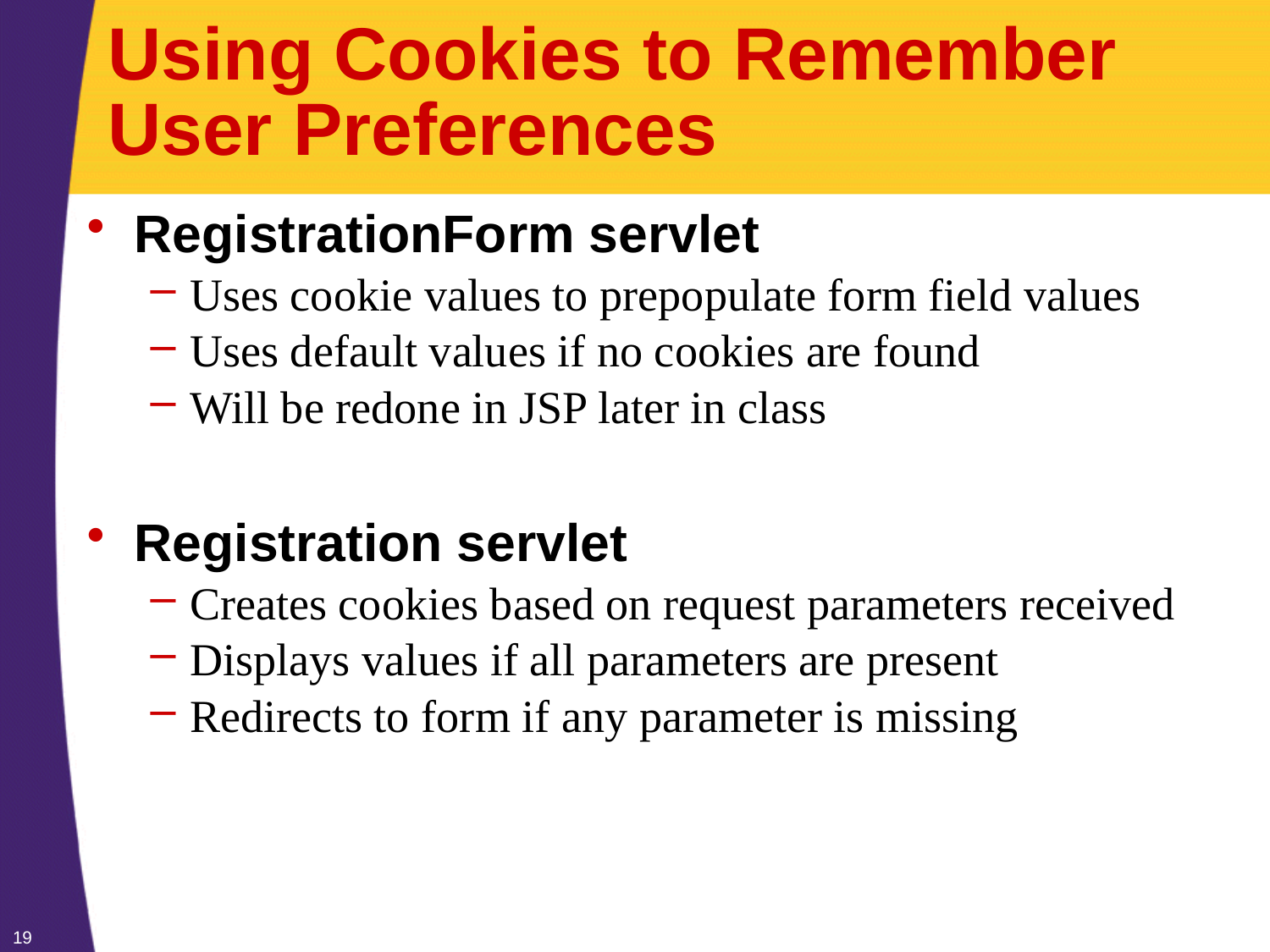

# Using Cookies to Remember User Preferences
RegistrationForm servlet
Uses cookie values to prepopulate form field values
Uses default values if no cookies are found
Will be redone in JSP later in class

Registration servlet
Creates cookies based on request parameters received
Displays values if all parameters are present
Redirects to form if any parameter is missing
19